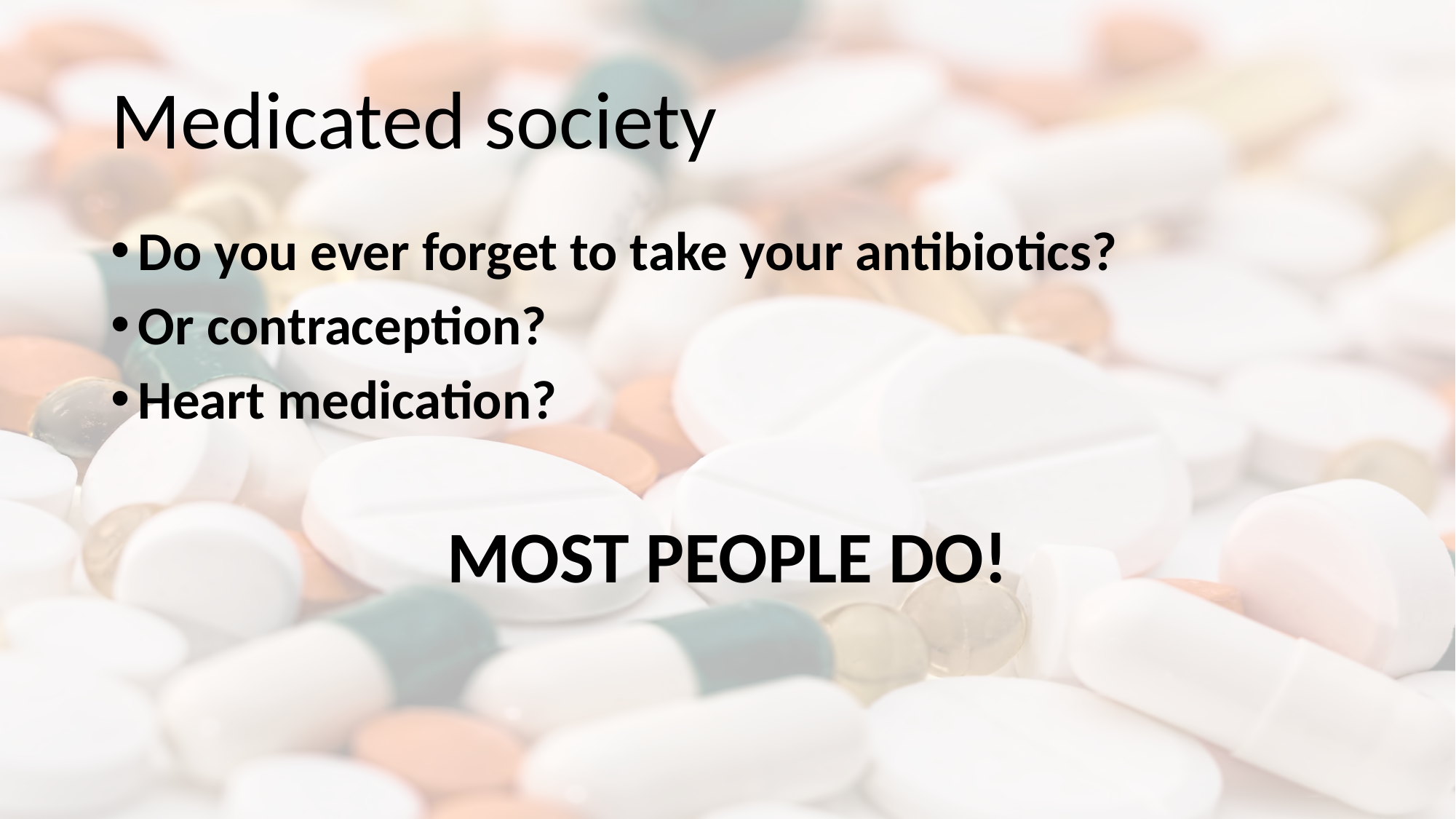

# Medicated society
Do you ever forget to take your antibiotics?
Or contraception?
Heart medication?

MOST PEOPLE DO!